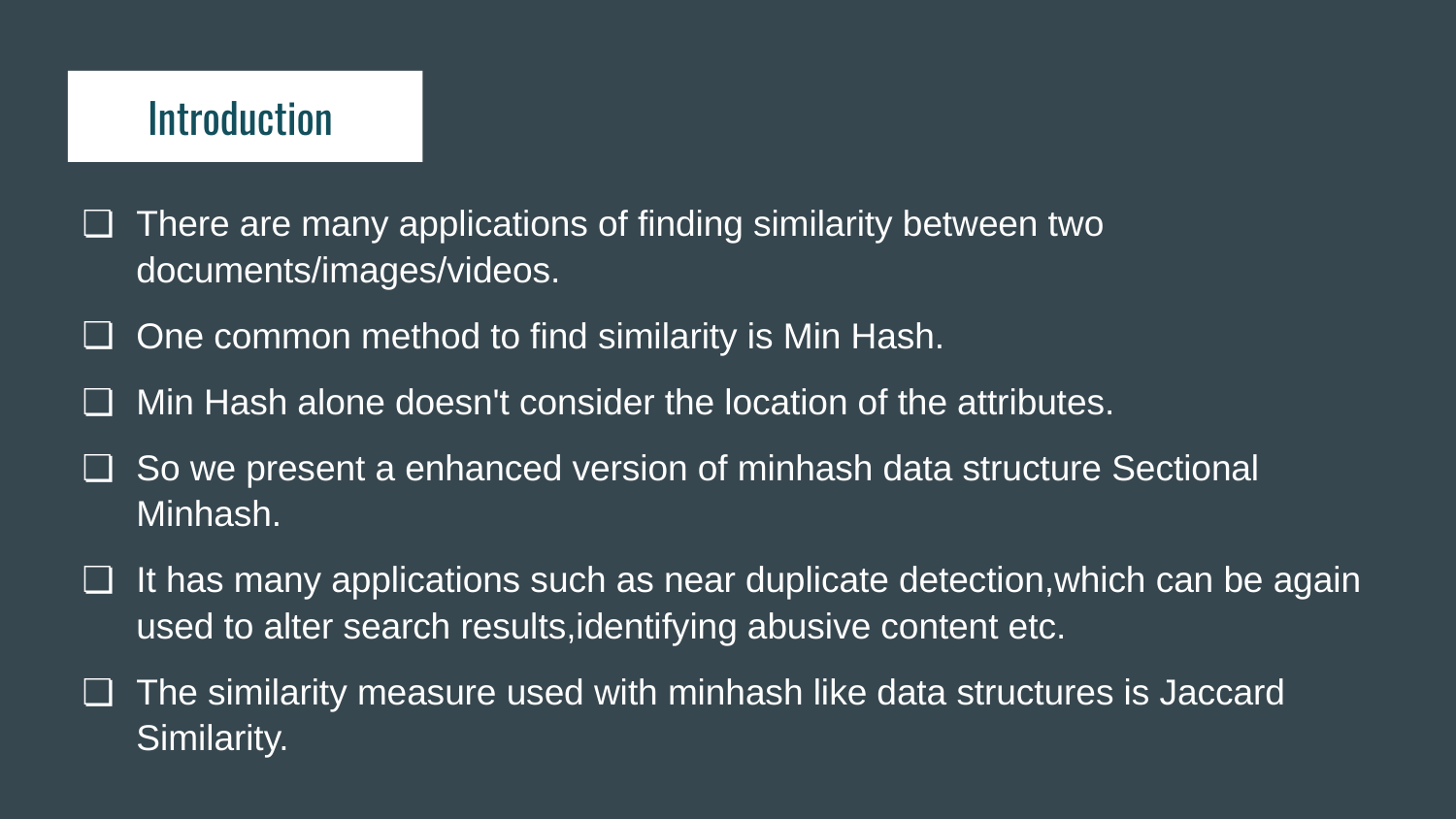

# Introduction
There are many applications of finding similarity between two documents/images/videos.
One common method to find similarity is Min Hash.
Min Hash alone doesn't consider the location of the attributes.
So we present a enhanced version of minhash data structure Sectional Minhash.
It has many applications such as near duplicate detection,which can be again used to alter search results,identifying abusive content etc.
The similarity measure used with minhash like data structures is Jaccard Similarity.